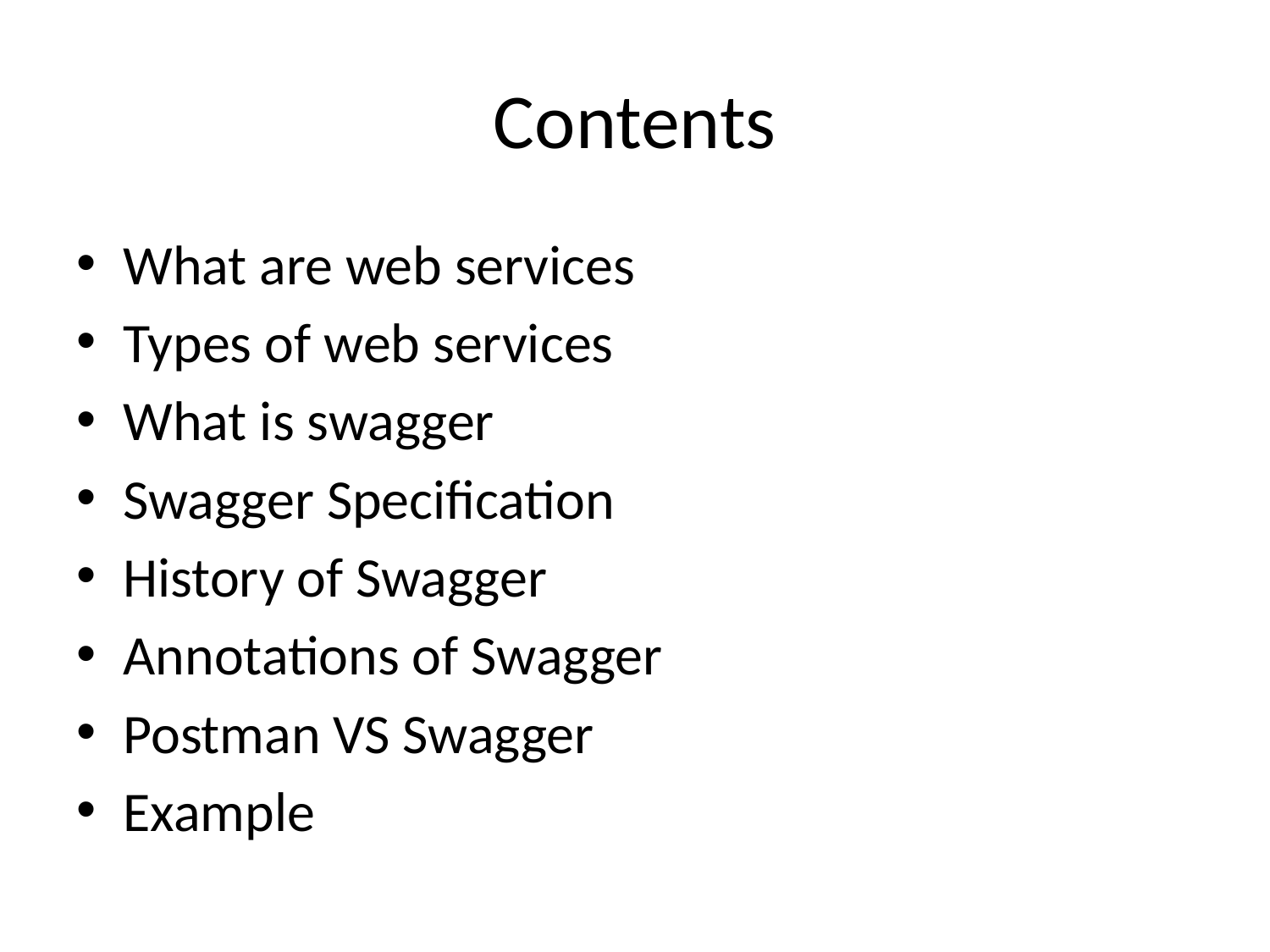

# Contents
What are web services
Types of web services
What is swagger
Swagger Specification
History of Swagger
Annotations of Swagger
Postman VS Swagger
Example